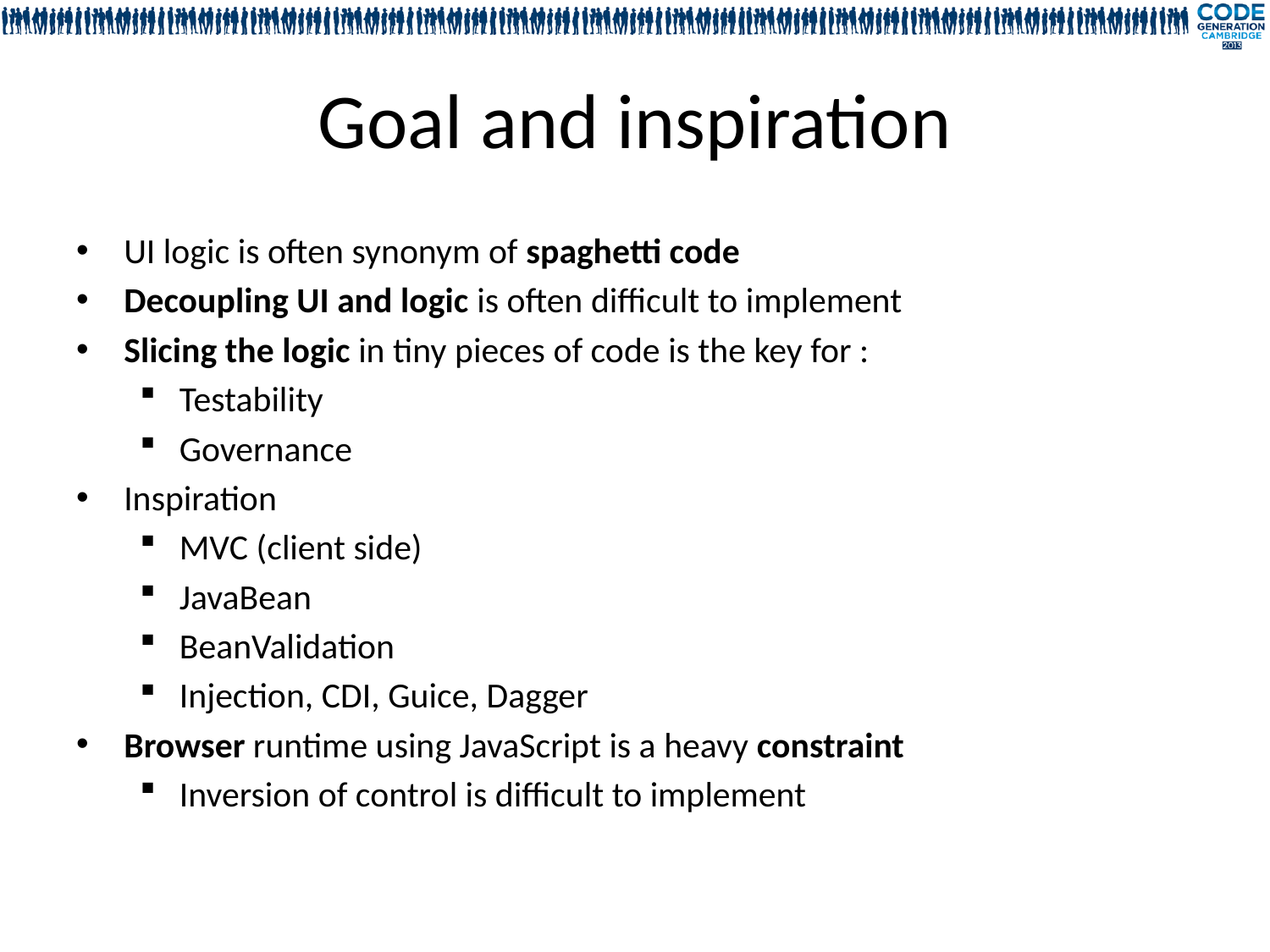

# Goal and inspiration
UI logic is often synonym of spaghetti code
Decoupling UI and logic is often difficult to implement
Slicing the logic in tiny pieces of code is the key for :
Testability
Governance
Inspiration
MVC (client side)
JavaBean
BeanValidation
Injection, CDI, Guice, Dagger
Browser runtime using JavaScript is a heavy constraint
Inversion of control is difficult to implement